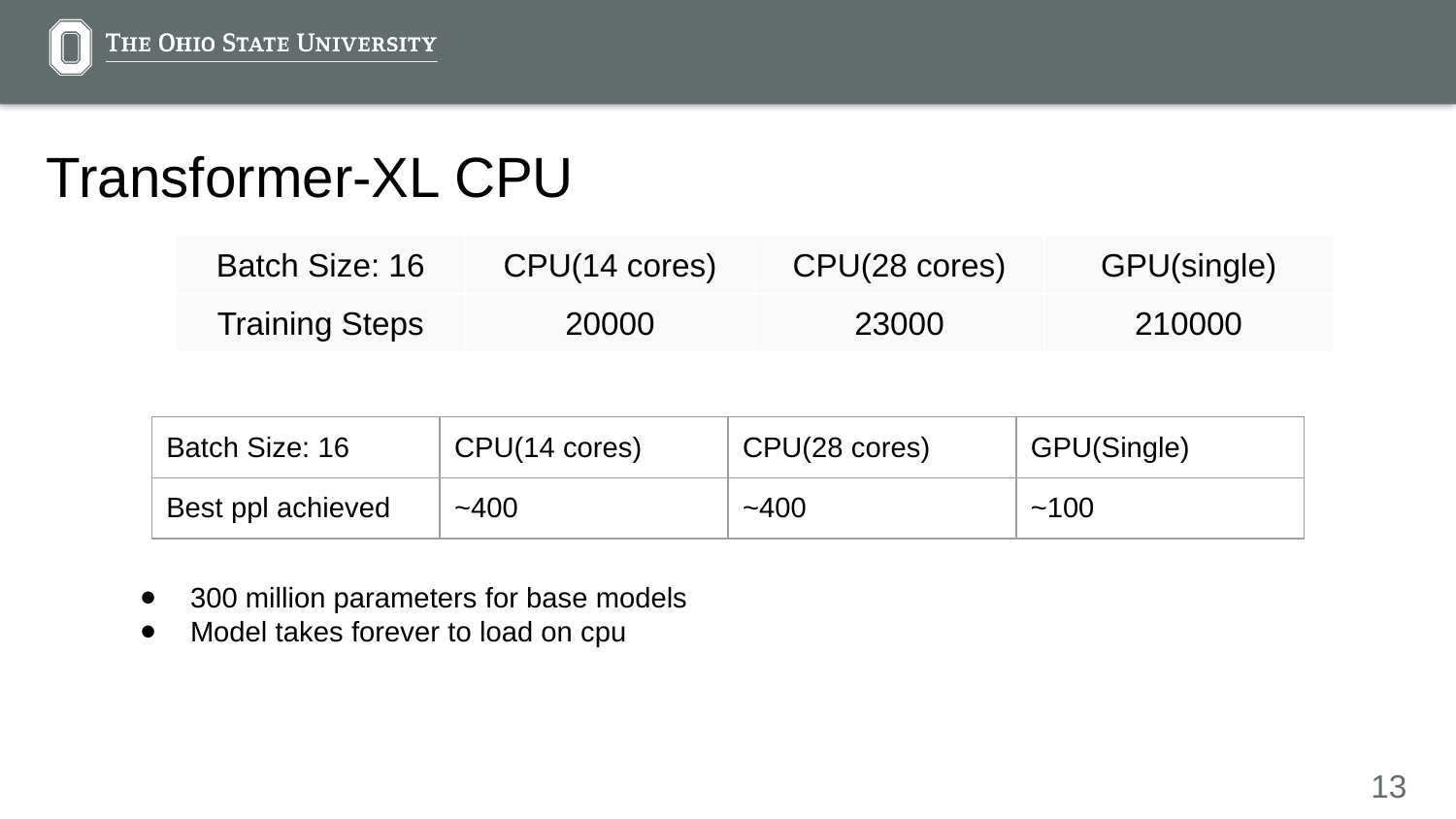

# Transformer-XL CPU
| Batch Size: 16 | CPU(14 cores) | CPU(28 cores) | GPU(single) |
| --- | --- | --- | --- |
| Training Steps | 20000 | 23000 | 210000 |
| Batch Size: 16 | CPU(14 cores) | CPU(28 cores) | GPU(Single) |
| --- | --- | --- | --- |
| Best ppl achieved | ~400 | ~400 | ~100 |
300 million parameters for base models
Model takes forever to load on cpu